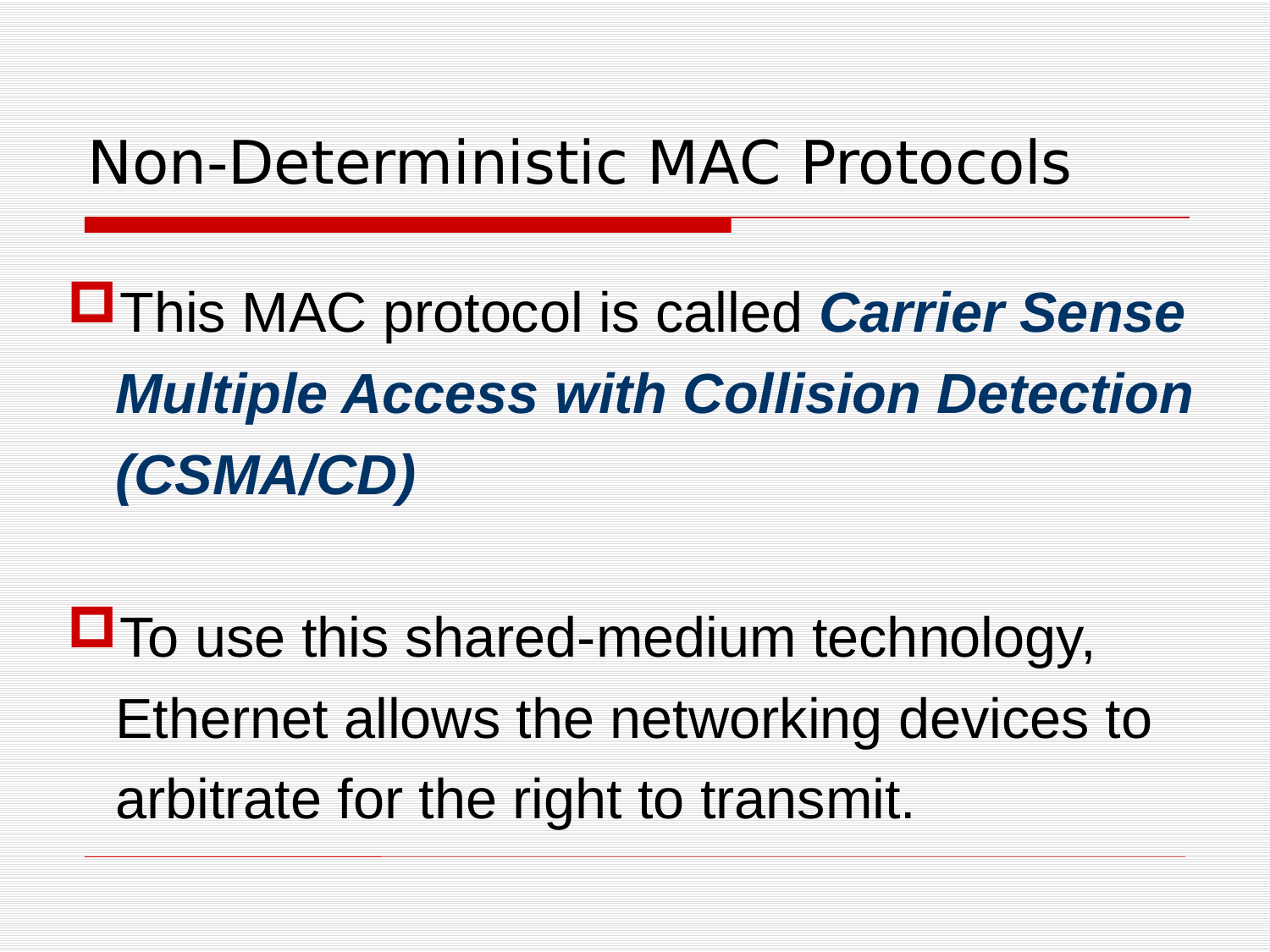

Non-Deterministic MAC Protocols
This MAC protocol is called Carrier Sense Multiple Access with Collision Detection (CSMA/CD)

To use this shared-medium technology, Ethernet allows the networking devices to arbitrate for the right to transmit.